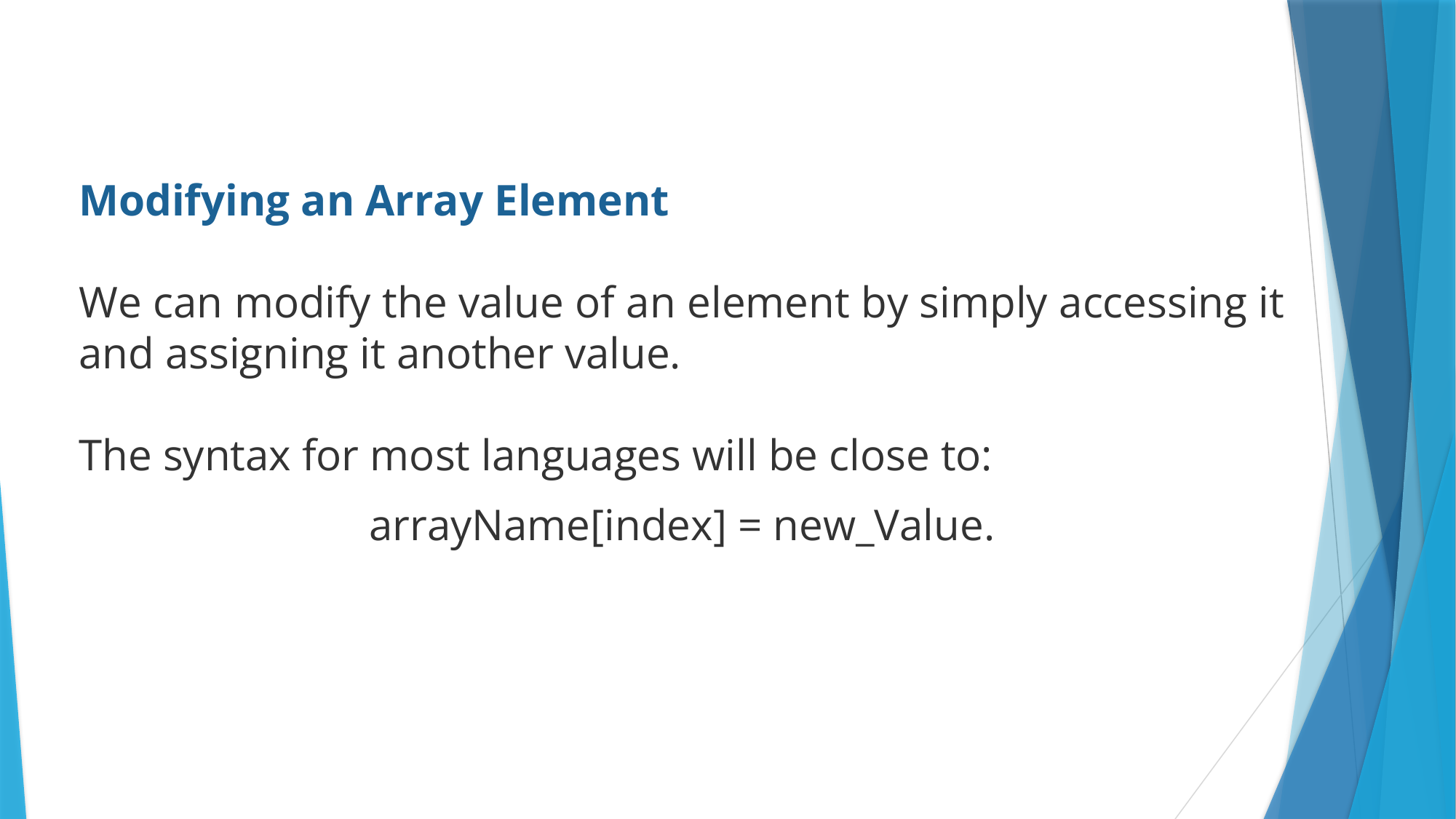

Modifying an Array Element

We can modify the value of an element by simply accessing it and assigning it another value.

The syntax for most languages will be close to:

 arrayName[index] = new_Value.